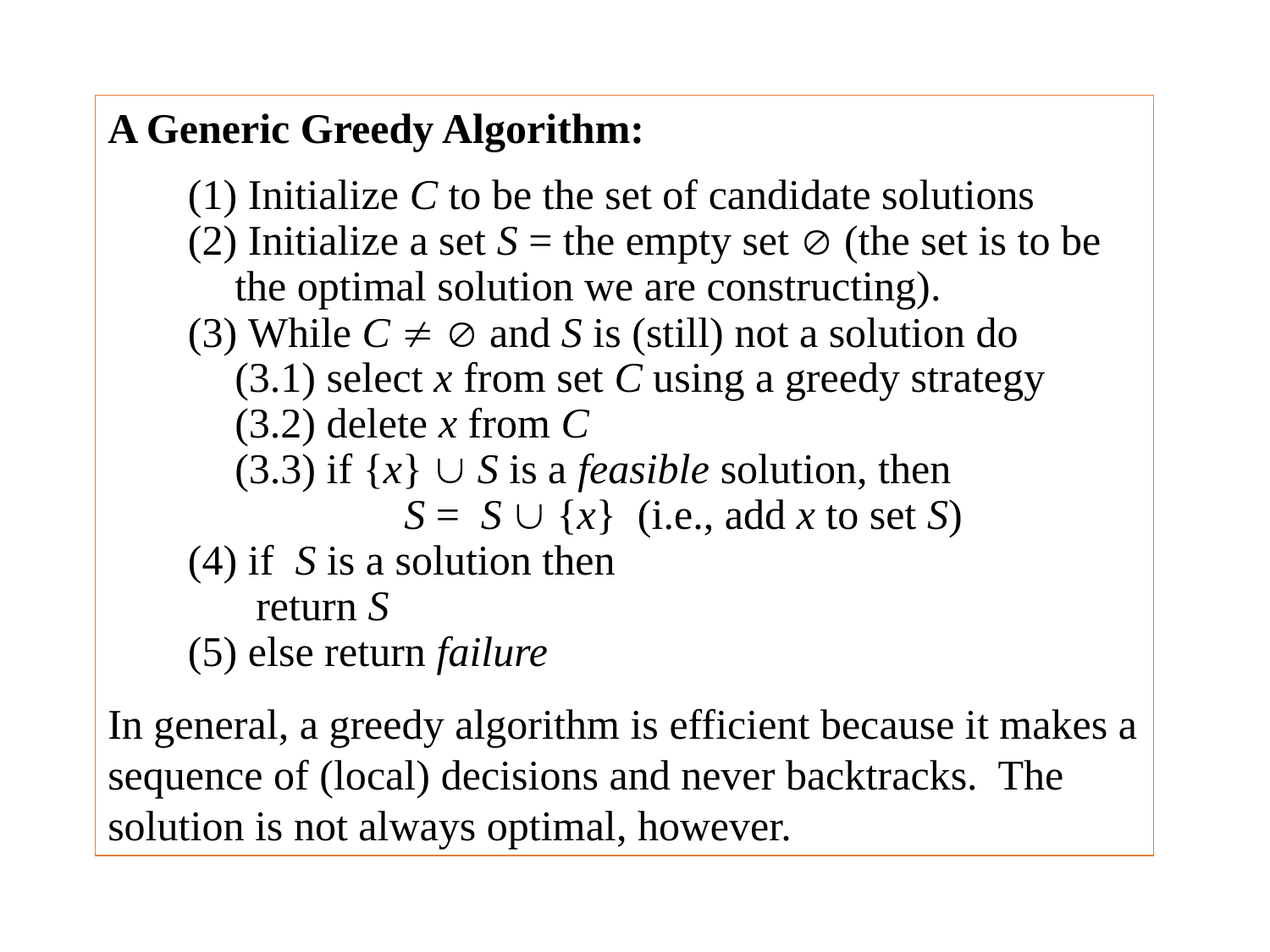

A Generic Greedy Algorithm:
	(1) Initialize C to be the set of candidate solutions		(2) Initialize a set S = the empty set ∅ (the set is to be 			the optimal solution we are constructing).			(3) While C ≠ ∅ and S is (still) not a solution do			(3.1) select x from set C using a greedy strategy			(3.2) delete x from C							(3.3) if {x} ∪ S is a feasible solution, then 					    S =  S ∪ {x}  (i.e., add x to set S)			(4) if  S is a solution then							  return S							(5) else return failure
In general, a greedy algorithm is efficient because it makes a sequence of (local) decisions and never backtracks.  The solution is not always optimal, however.